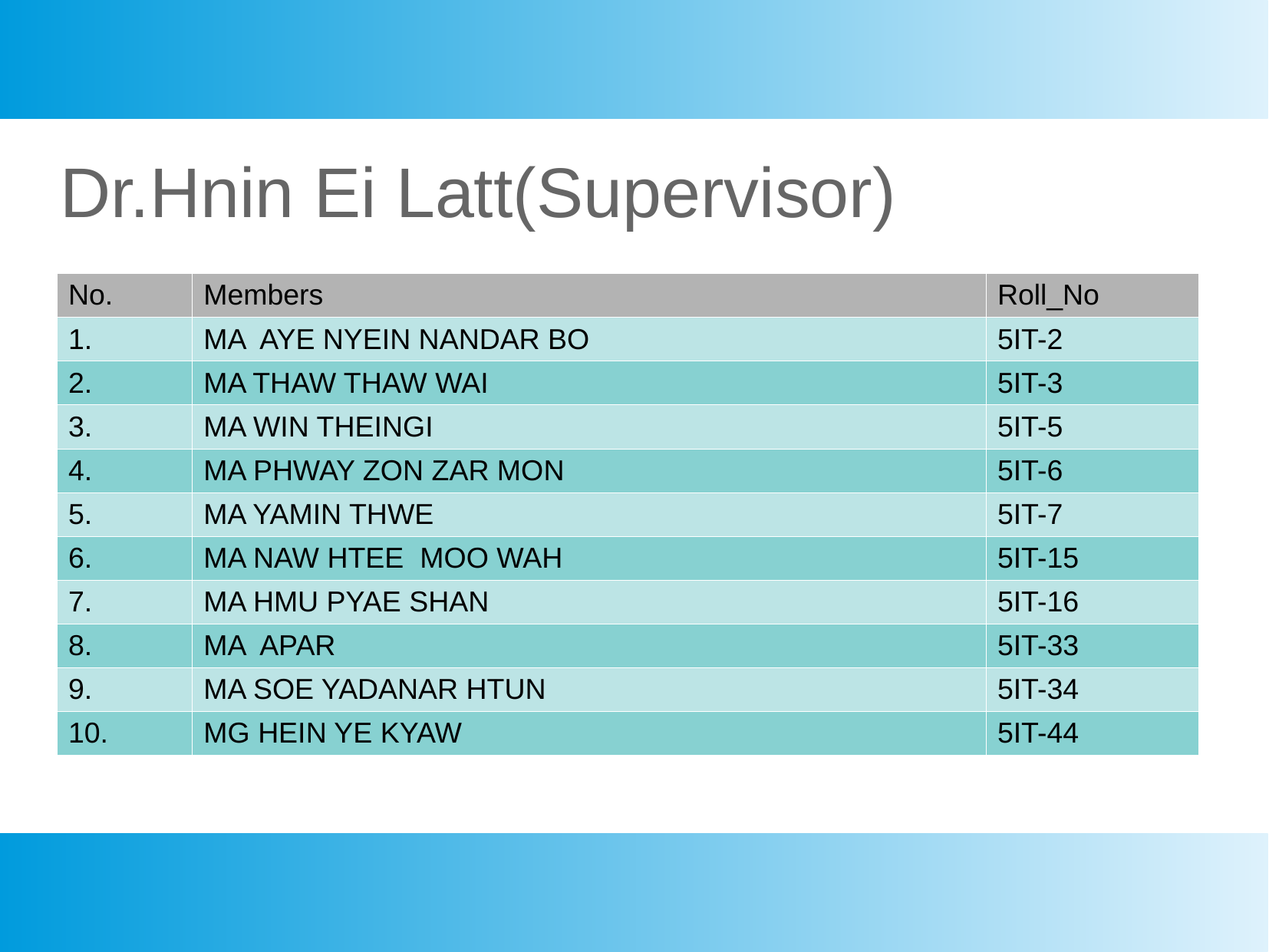

Dr.Hnin Ei Latt(Supervisor)
| No. | Members | Roll\_No |
| --- | --- | --- |
| 1. | MA AYE NYEIN NANDAR BO | 5IT-2 |
| 2. | MA THAW THAW WAI | 5IT-3 |
| 3. | MA WIN THEINGI | 5IT-5 |
| 4. | MA PHWAY ZON ZAR MON | 5IT-6 |
| 5. | MA YAMIN THWE | 5IT-7 |
| 6. | MA NAW HTEE MOO WAH | 5IT-15 |
| 7. | MA HMU PYAE SHAN | 5IT-16 |
| 8. | MA APAR | 5IT-33 |
| 9. | MA SOE YADANAR HTUN | 5IT-34 |
| 10. | MG HEIN YE KYAW | 5IT-44 |